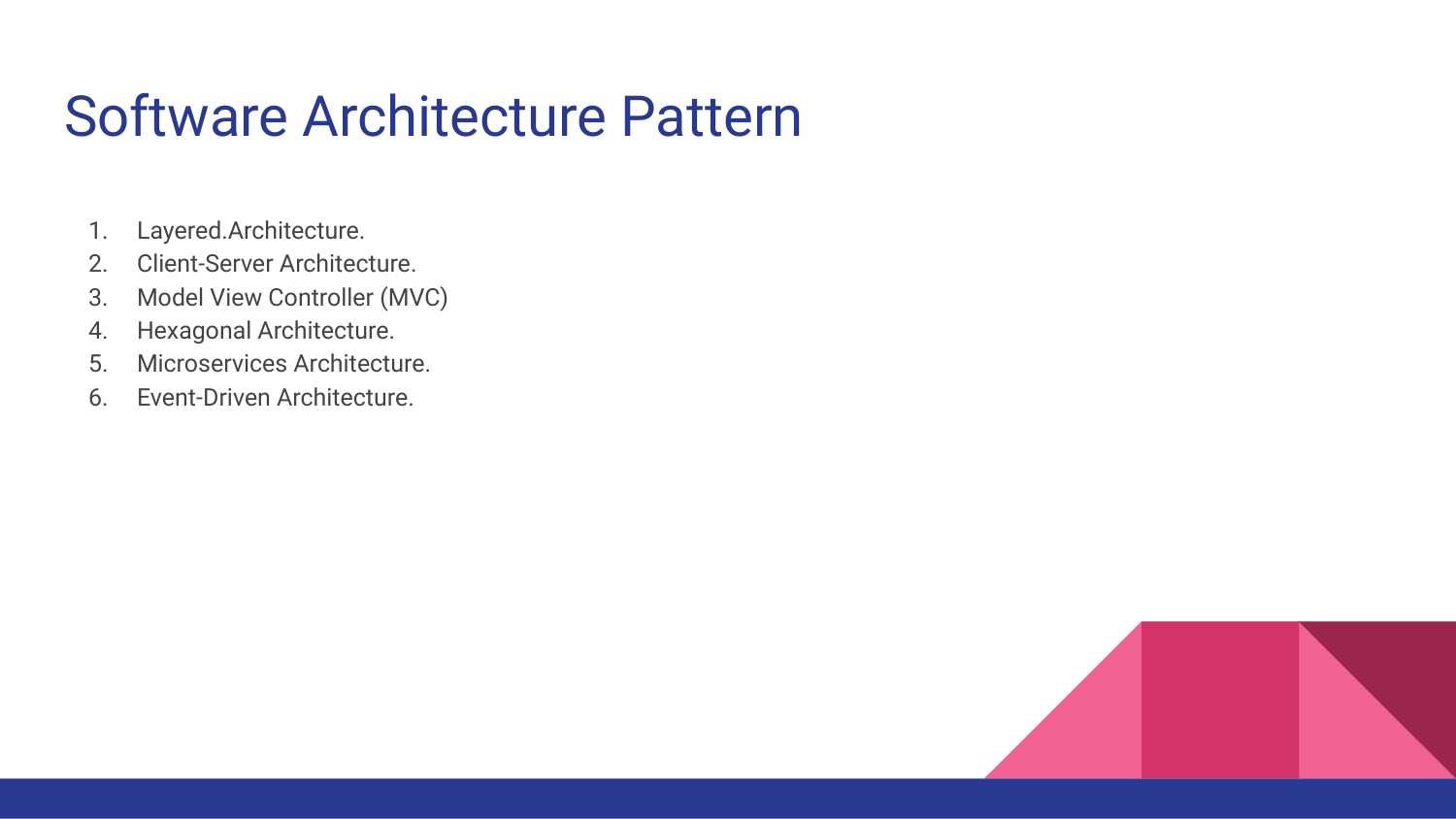

# Software Architecture Pattern

Layered.Architecture.
Client-Server Architecture.
Model View Controller (MVC)
Hexagonal Architecture.
Microservices Architecture.
Event-Driven Architecture.